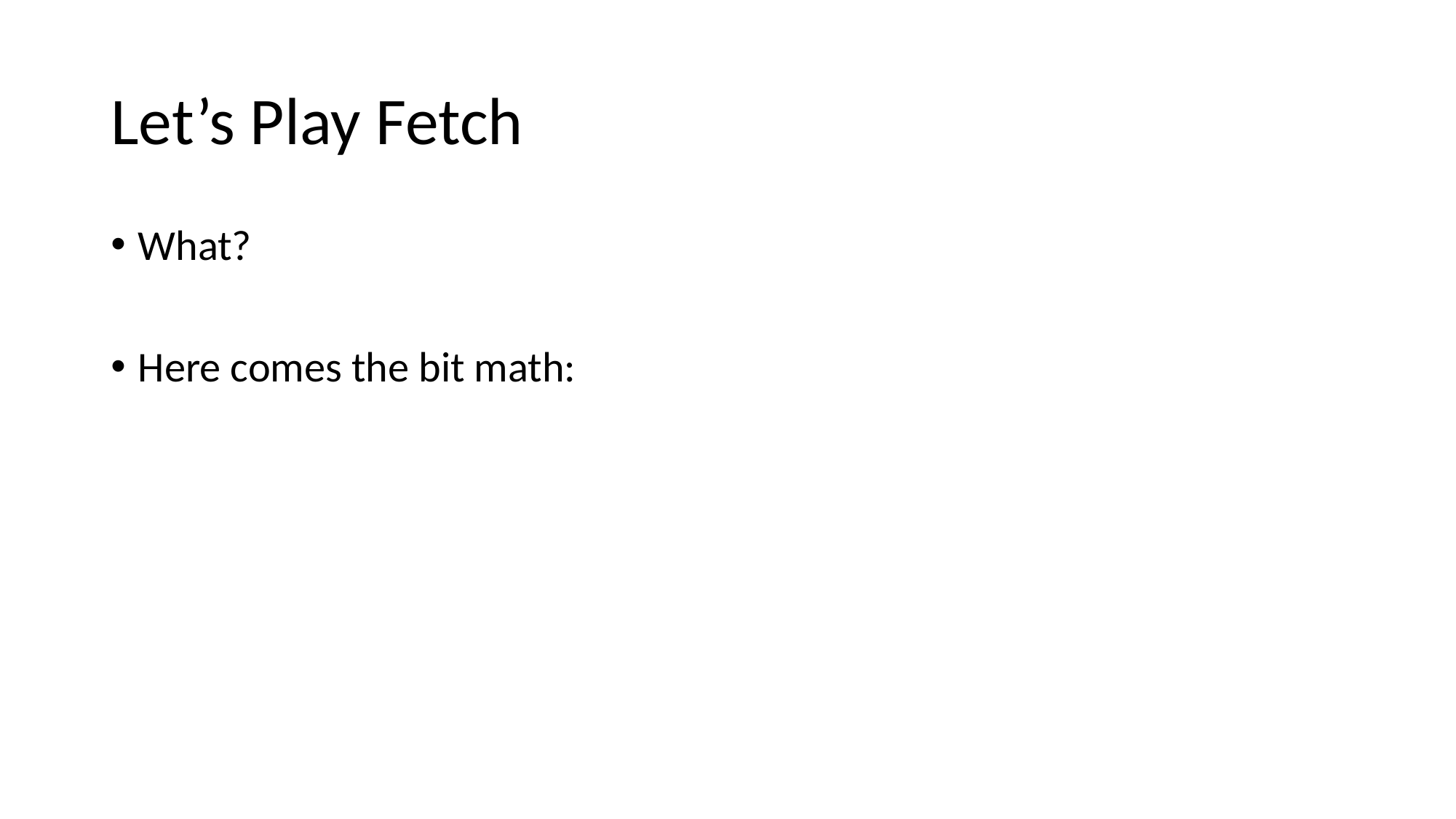

# Let’s Play Fetch
What?

Here comes the bit math: